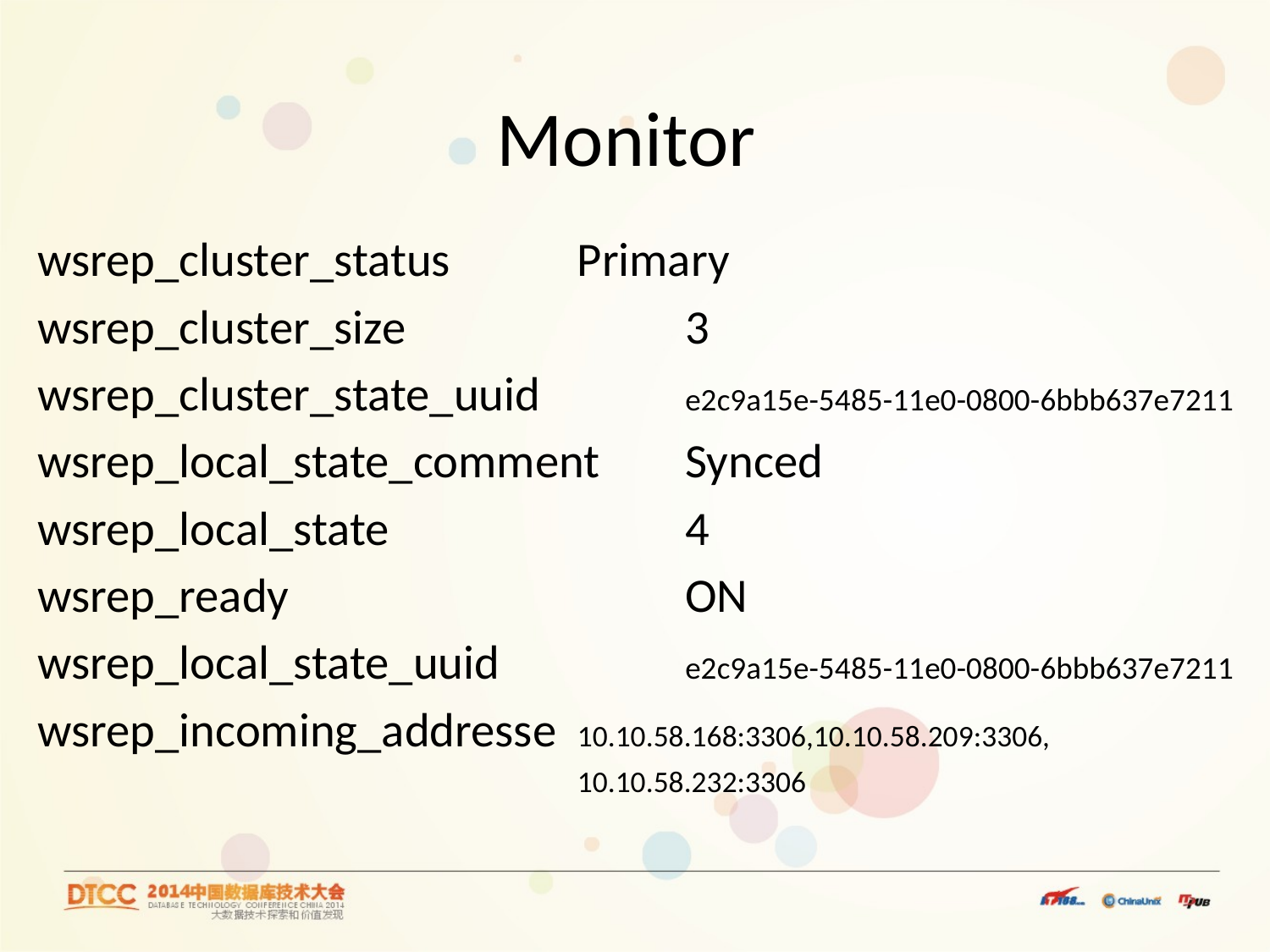

# Monitor
wsrep_cluster_status		Primary
wsrep_cluster_size			3
wsrep_cluster_state_uuid		e2c9a15e-5485-11e0-0800-6bbb637e7211
wsrep_local_state_comment	Synced
wsrep_local_state			4
wsrep_ready				ON
wsrep_local_state_uuid		e2c9a15e-5485-11e0-0800-6bbb637e7211
wsrep_incoming_addresse 	10.10.58.168:3306,10.10.58.209:3306,
					10.10.58.232:3306